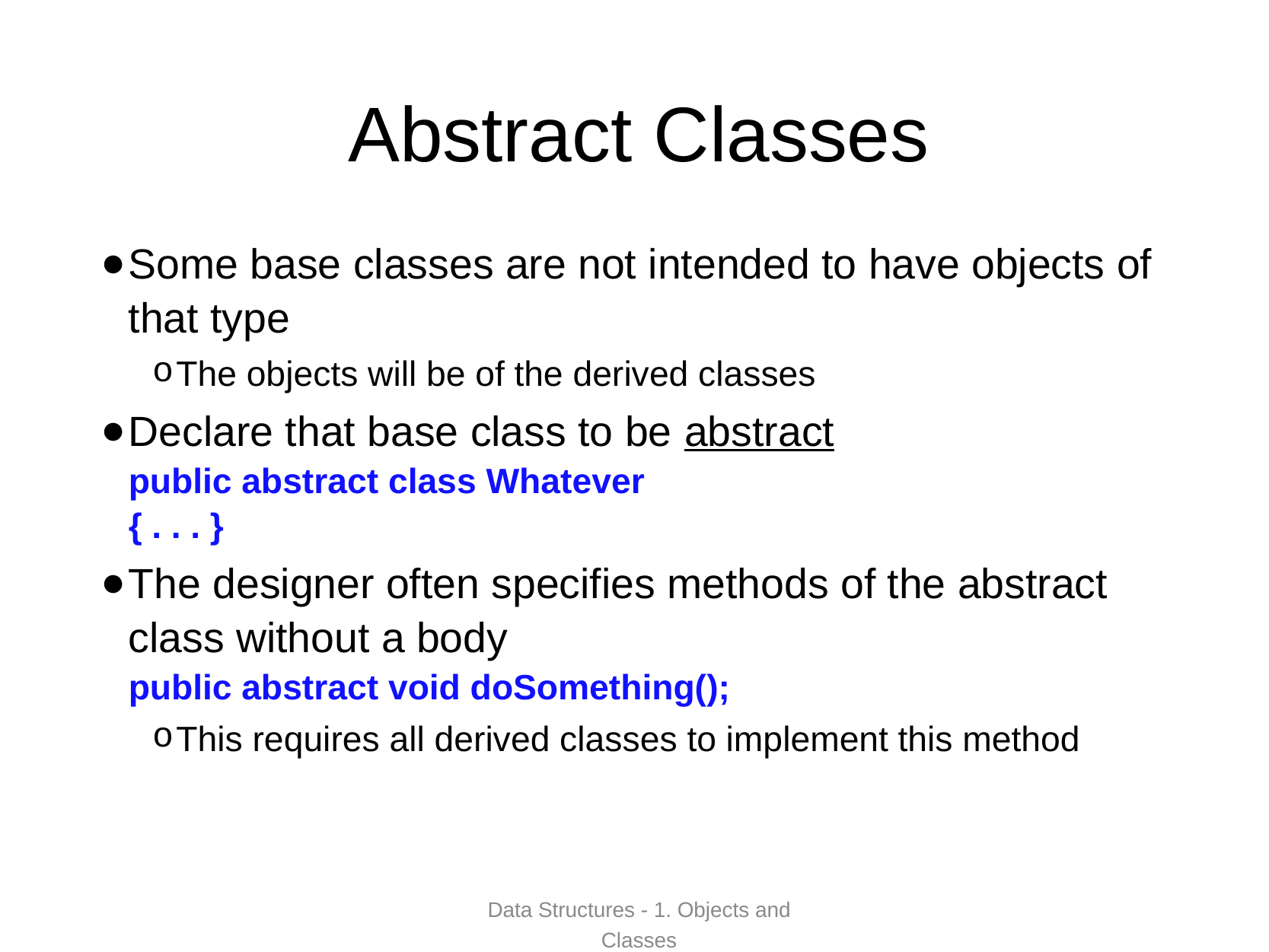

# Abstract Classes
Some base classes are not intended to have objects of that type
The objects will be of the derived classes
Declare that base class to be abstract
public abstract class Whatever
{ . . . }
The designer often specifies methods of the abstract class without a body
public abstract void doSomething();
This requires all derived classes to implement this method

Data Structures - 1. Objects and Classes